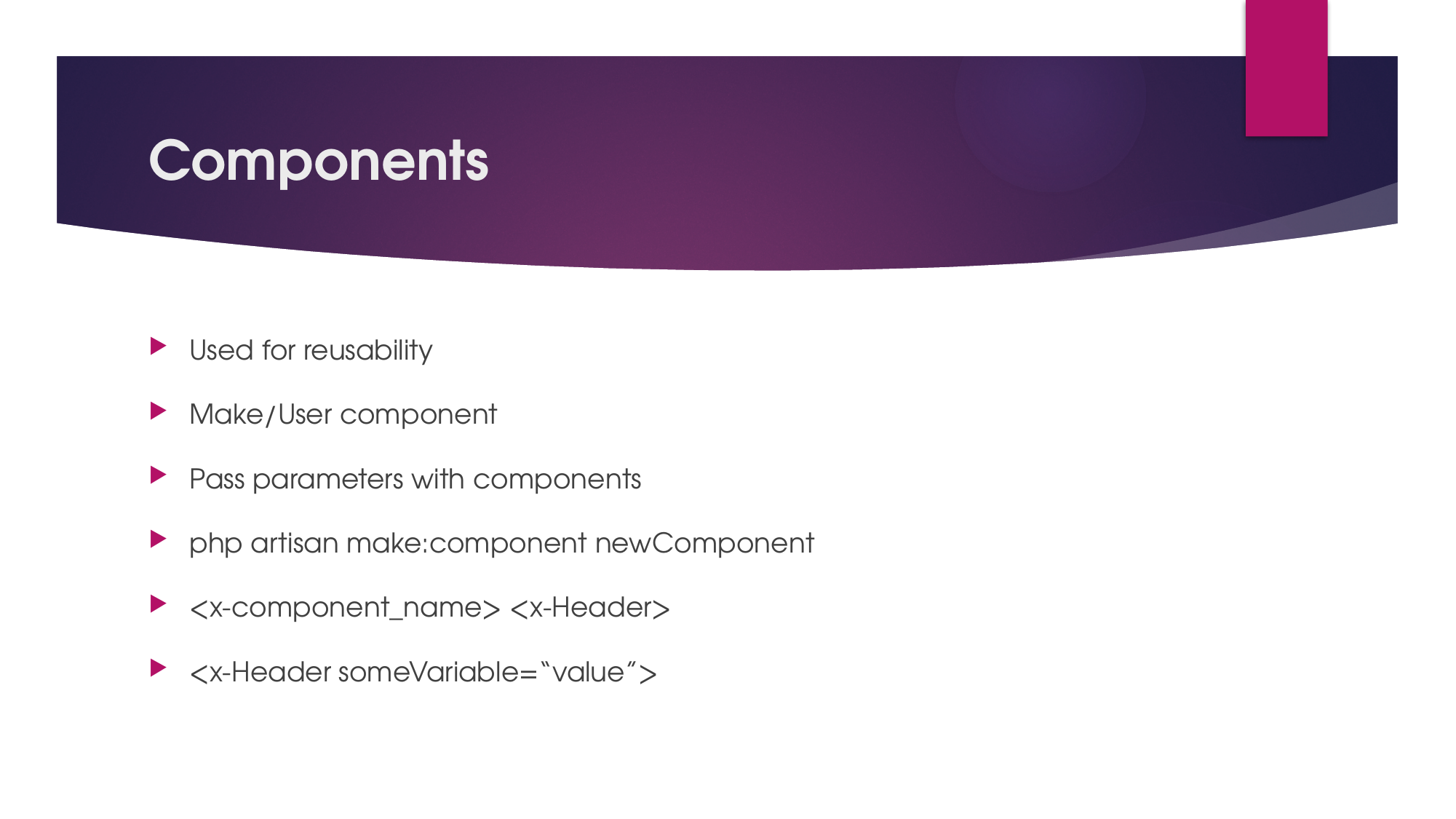

# Components
Used for reusability
Make/User component
Pass parameters with components
php artisan make:component newComponent
<x-component_name> <x-Header>
<x-Header someVariable=“value”>